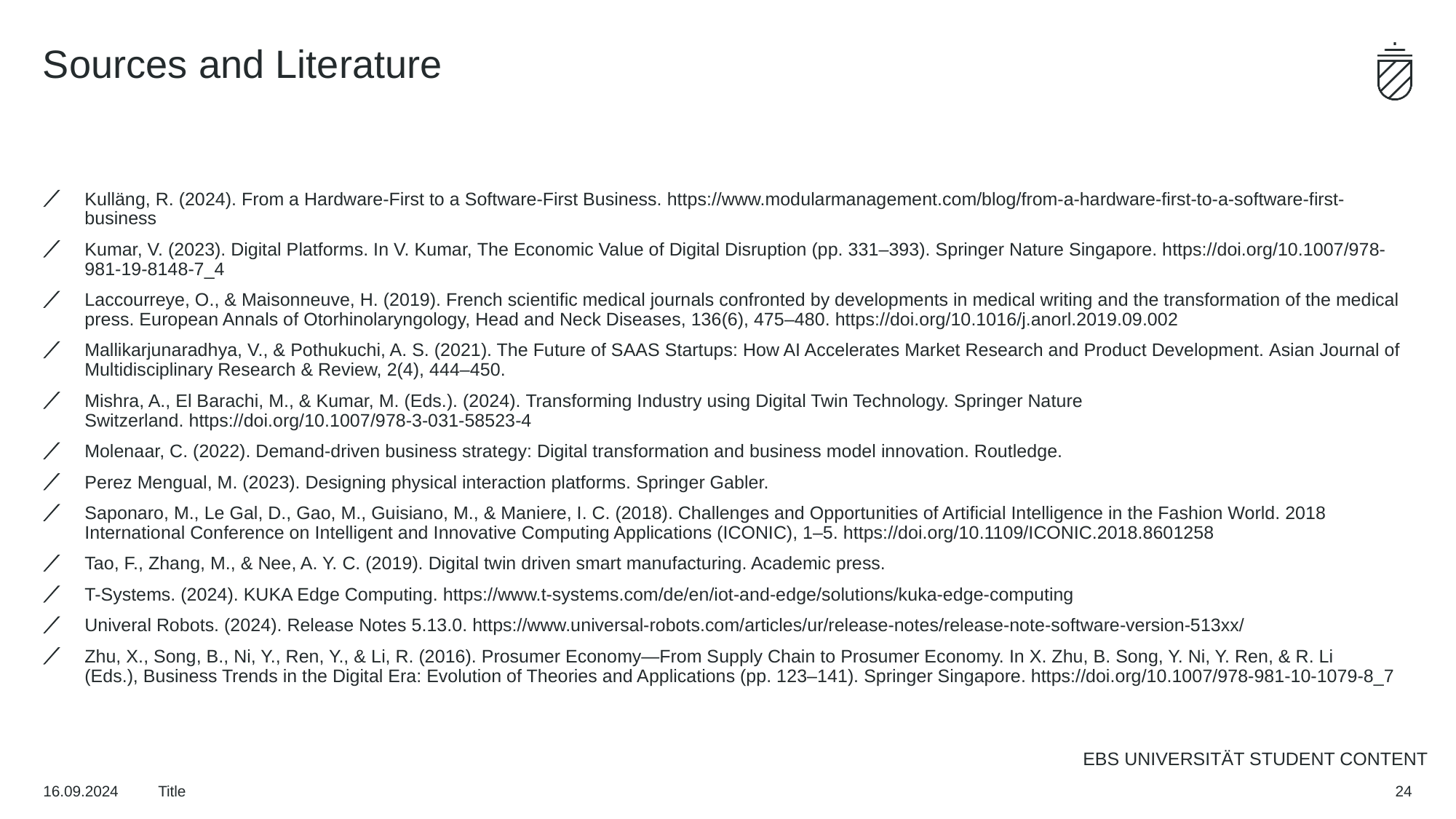

# Sources and Literature
Kulläng, R. (2024). From a Hardware-First to a Software-First Business. https://www.modularmanagement.com/blog/from-a-hardware-first-to-a-software-first-business
Kumar, V. (2023). Digital Platforms. In V. Kumar, The Economic Value of Digital Disruption (pp. 331–393). Springer Nature Singapore. https://doi.org/10.1007/978-981-19-8148-7_4
Laccourreye, O., & Maisonneuve, H. (2019). French scientific medical journals confronted by developments in medical writing and the transformation of the medical press. European Annals of Otorhinolaryngology, Head and Neck Diseases, 136(6), 475–480. https://doi.org/10.1016/j.anorl.2019.09.002
Mallikarjunaradhya, V., & Pothukuchi, A. S. (2021). The Future of SAAS Startups: How AI Accelerates Market Research and Product Development. Asian Journal of Multidisciplinary Research & Review, 2(4), 444–450.
Mishra, A., El Barachi, M., & Kumar, M. (Eds.). (2024). Transforming Industry using Digital Twin Technology. Springer Nature Switzerland. https://doi.org/10.1007/978-3-031-58523-4
Molenaar, C. (2022). Demand-driven business strategy: Digital transformation and business model innovation. Routledge.
Perez Mengual, M. (2023). Designing physical interaction platforms. Springer Gabler.
Saponaro, M., Le Gal, D., Gao, M., Guisiano, M., & Maniere, I. C. (2018). Challenges and Opportunities of Artificial Intelligence in the Fashion World. 2018 International Conference on Intelligent and Innovative Computing Applications (ICONIC), 1–5. https://doi.org/10.1109/ICONIC.2018.8601258
Tao, F., Zhang, M., & Nee, A. Y. C. (2019). Digital twin driven smart manufacturing. Academic press.
T-Systems. (2024). KUKA Edge Computing. https://www.t-systems.com/de/en/iot-and-edge/solutions/kuka-edge-computing
Univeral Robots. (2024). Release Notes 5.13.0. https://www.universal-robots.com/articles/ur/release-notes/release-note-software-version-513xx/
Zhu, X., Song, B., Ni, Y., Ren, Y., & Li, R. (2016). Prosumer Economy—From Supply Chain to Prosumer Economy. In X. Zhu, B. Song, Y. Ni, Y. Ren, & R. Li (Eds.), Business Trends in the Digital Era: Evolution of Theories and Applications (pp. 123–141). Springer Singapore. https://doi.org/10.1007/978-981-10-1079-8_7

16.09.2024
Title
24